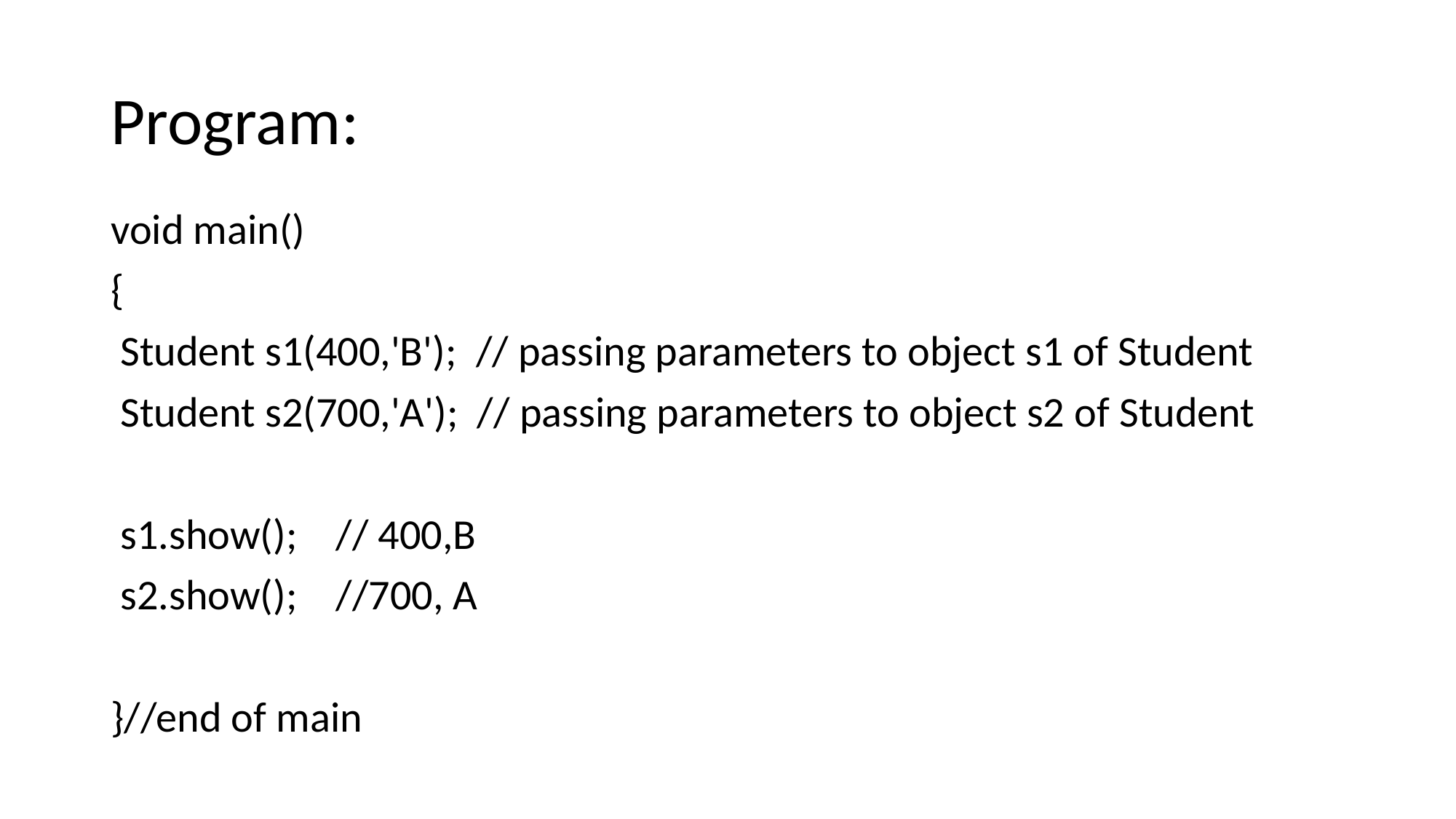

# Program:
void main()
{
 Student s1(400,'B');  // passing parameters to object s1 of Student
 Student s2(700,'A');  // passing parameters to object s2 of Student

 s1.show();    // 400,B
 s2.show();    //700, A

}//end of main